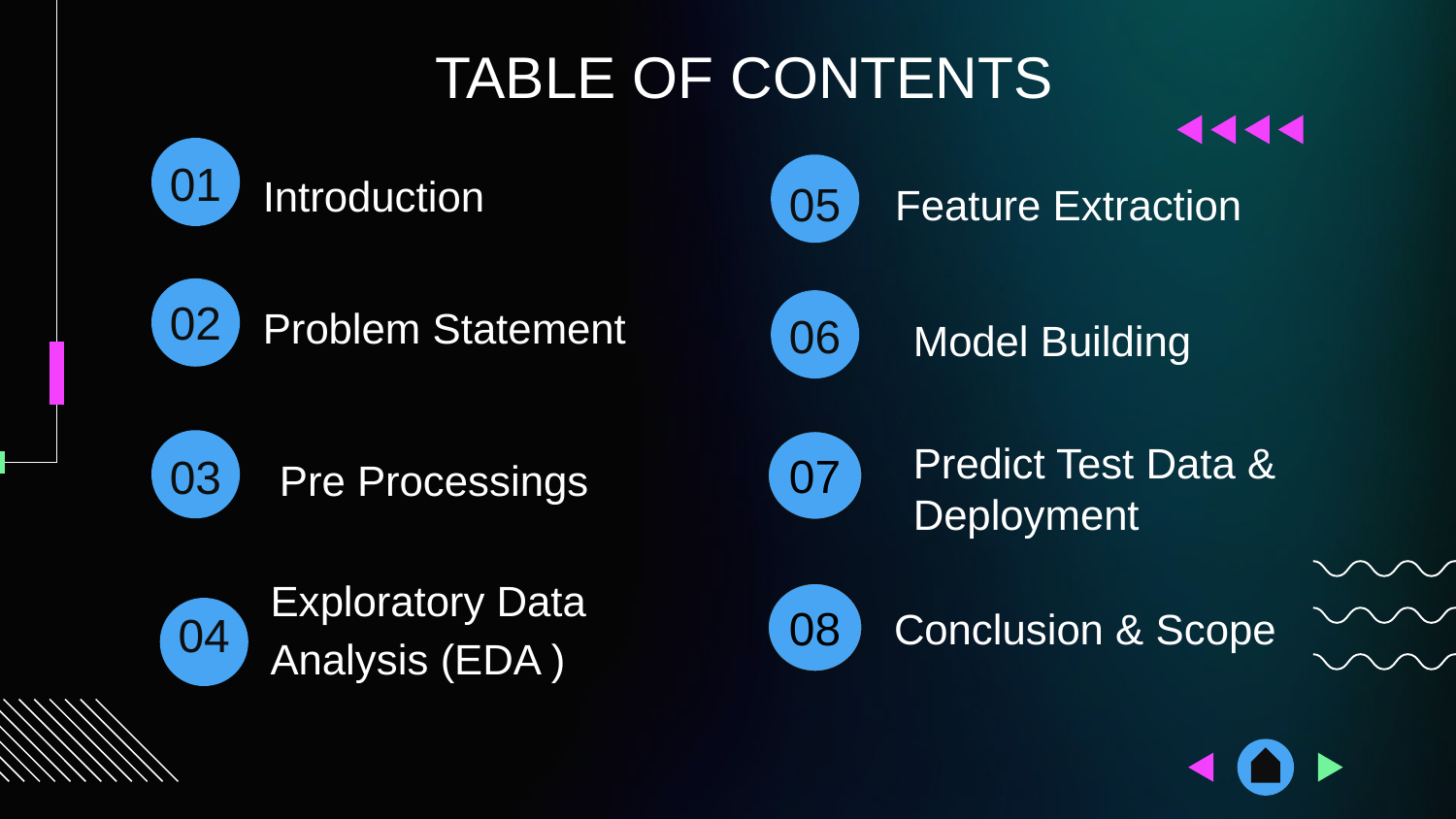

TABLE OF CONTENTS

# 01

05

Introduction
Feature Extraction
02
06

Problem Statement
Model Building
070
03
Predict Test Data & Deployment

07
Pre Processings
Exploratory Data Analysis (EDA )
04
08
Conclusion & Scope